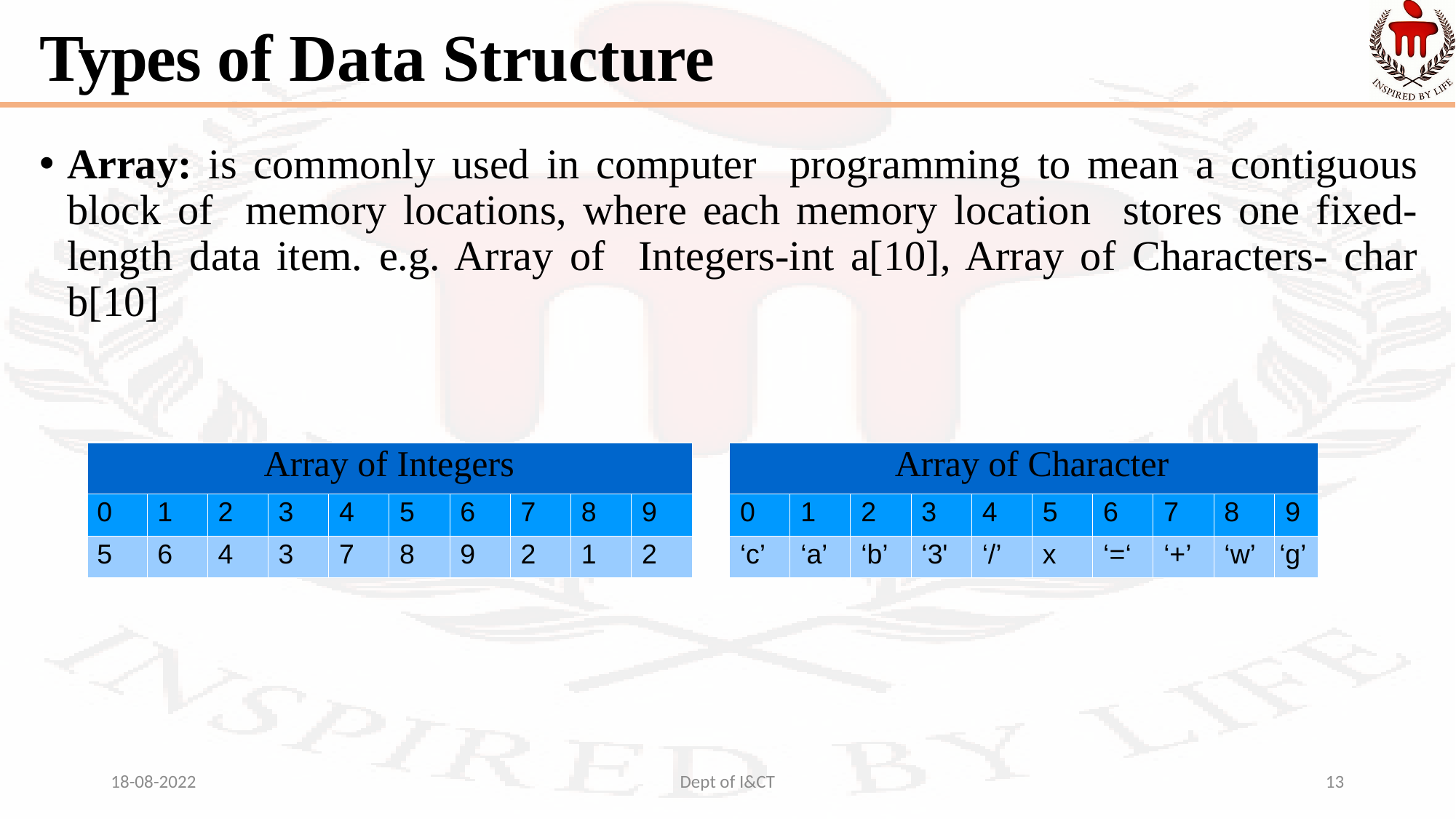

# Types of Data Structure
Array: is commonly used in computer  programming to mean a contiguous block of  memory locations, where each memory location  stores one fixed-length data item. e.g. Array of  Integers-int a[10], Array of Characters- char b[10]

| Array of Character |  |  |  |  |  |  |  |  |  |
| --- | --- | --- | --- | --- | --- | --- | --- | --- | --- |
| 0 | 1 | 2 | 3 | 4 | 5 | 6 | 7 | 8 | 9 |
| ‘c’ | ‘a’ | ‘b’ | ‘3' | ‘/’ | x | ‘=‘ | ‘+’ | ‘w’ | ‘g’ |
| Array of Integers |  |  |  |  |  |  |  |  |  |
| --- | --- | --- | --- | --- | --- | --- | --- | --- | --- |
| 0 | 1 | 2 | 3 | 4 | 5 | 6 | 7 | 8 | 9 |
| 5 | 6 | 4 | 3 | 7 | 8 | 9 | 2 | 1 | 2 |
18-08-2022
Dept of I&CT
13